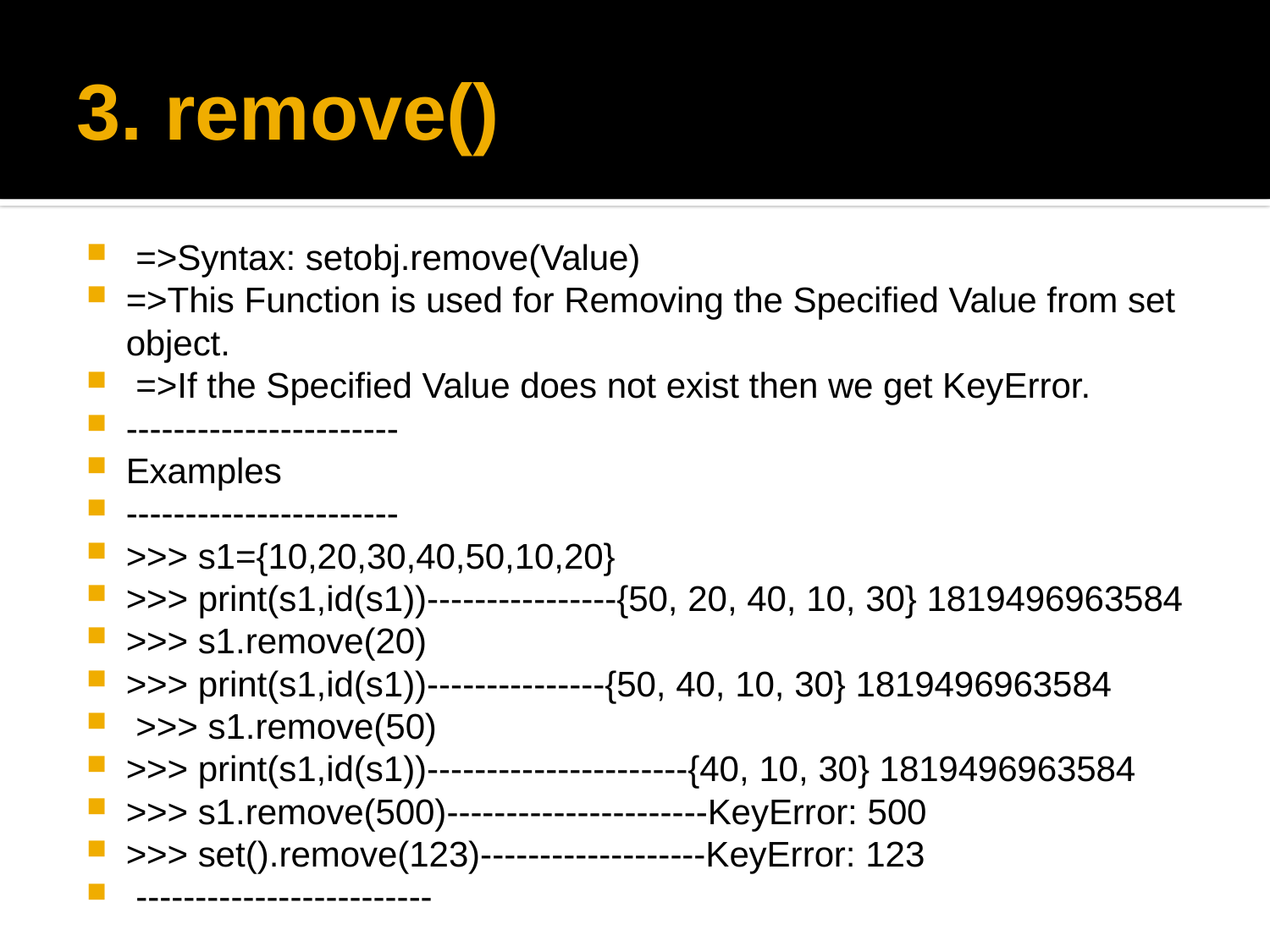

# 3. remove()
 =>Syntax: setobj.remove(Value)
=>This Function is used for Removing the Specified Value from set object.
 =>If the Specified Value does not exist then we get KeyError.
-----------------------
Examples
-----------------------
>>> s1={10,20,30,40,50,10,20}
>>> print(s1,id(s1))----------------{50, 20, 40, 10, 30} 1819496963584
>>> s1.remove(20)
>>> print(s1,id(s1))---------------{50, 40, 10, 30} 1819496963584
 >>> s1.remove(50)
>>> print(s1,id(s1))----------------------{40, 10, 30} 1819496963584
>>> s1.remove(500)----------------------KeyError: 500
>>> set().remove(123)-------------------KeyError: 123
 -------------------------